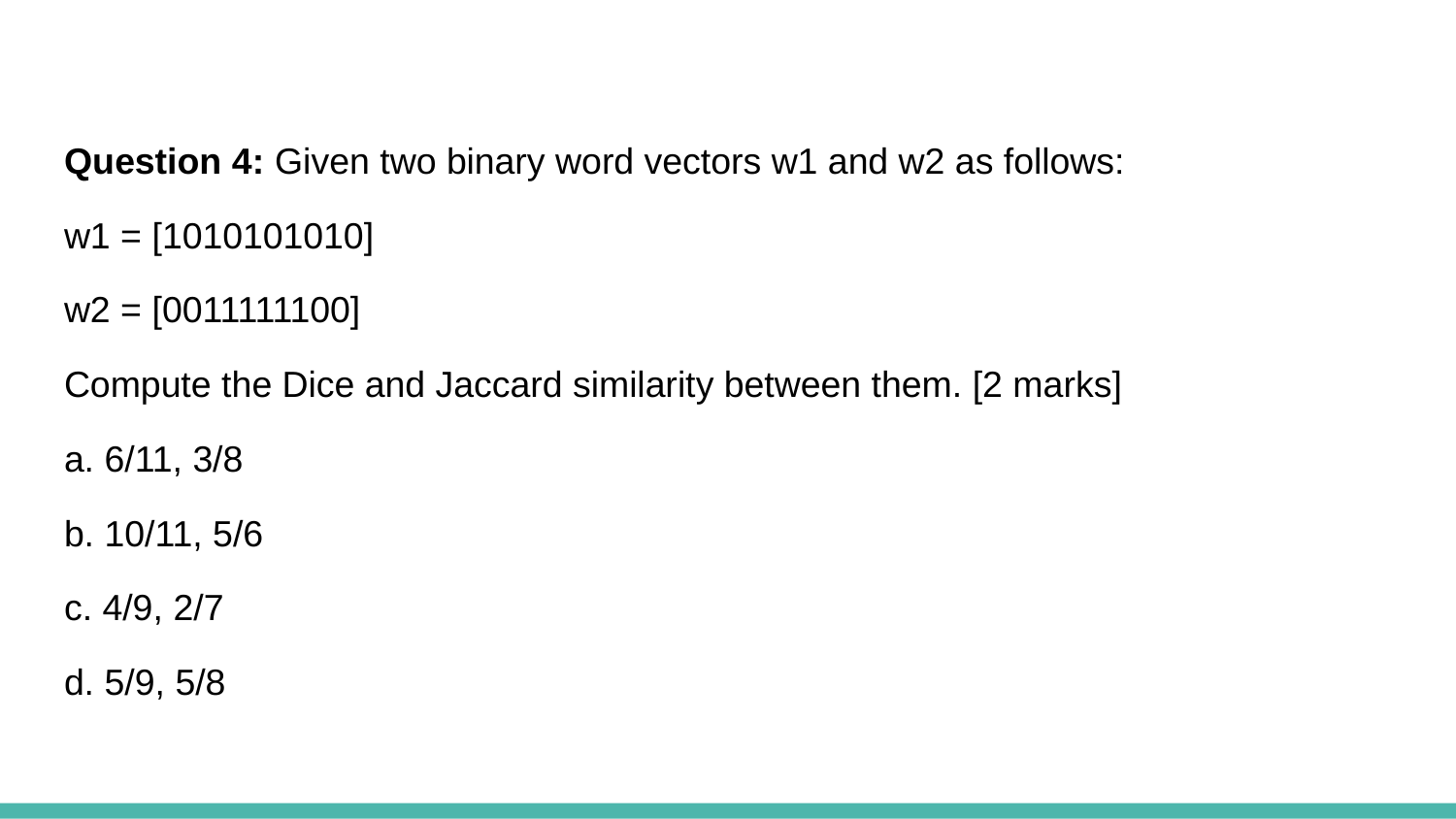

Question 4: Given two binary word vectors w1 and w2 as follows:
w1 = [1010101010]
w2 = [0011111100]
Compute the Dice and Jaccard similarity between them. [2 marks]
a. 6/11, 3/8
b. 10/11, 5/6
c. 4/9, 2/7
d. 5/9, 5/8